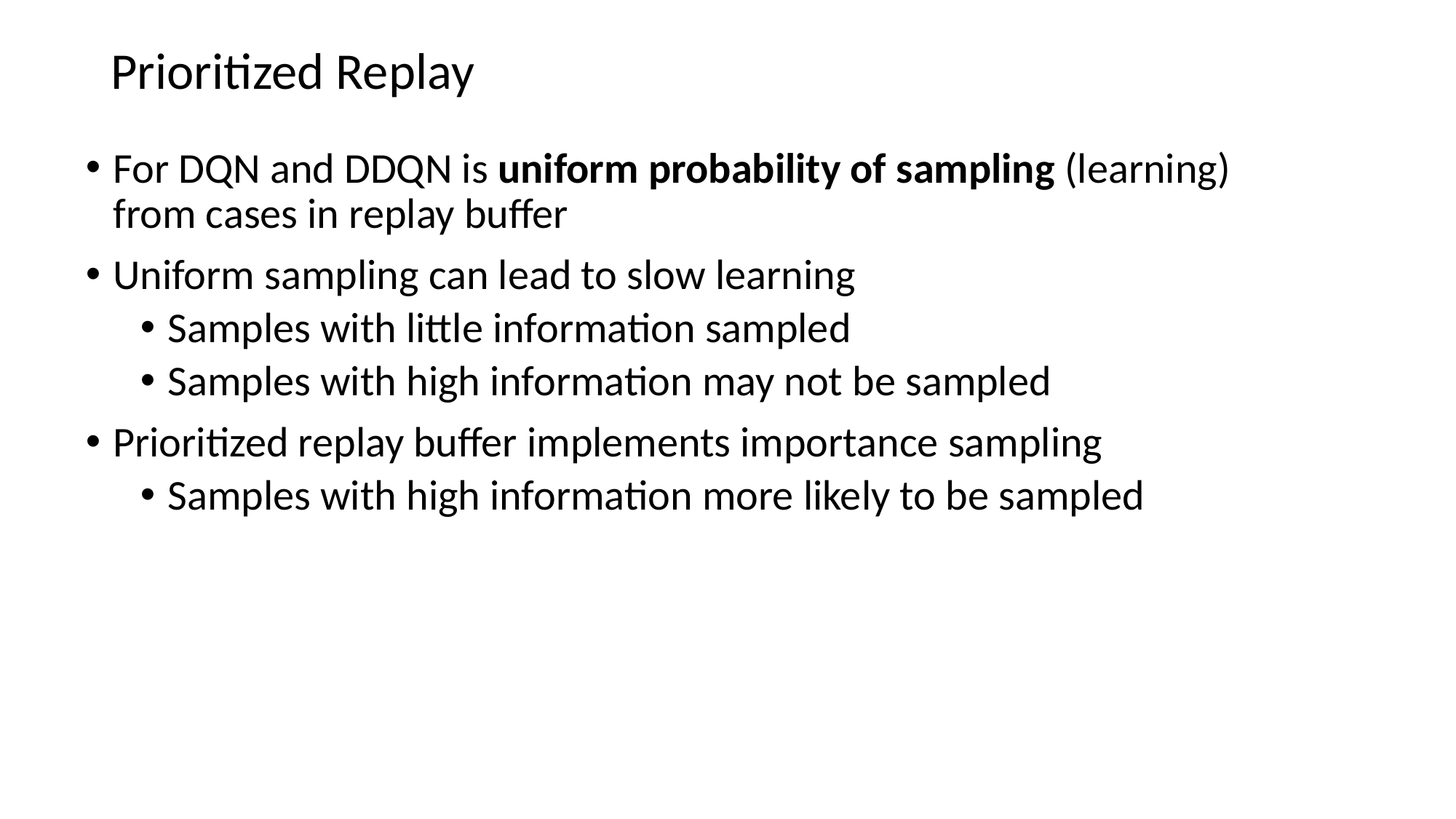

# Prioritized Replay
For DQN and DDQN is uniform probability of sampling (learning) from cases in replay buffer
Uniform sampling can lead to slow learning
Samples with little information sampled
Samples with high information may not be sampled
Prioritized replay buffer implements importance sampling
Samples with high information more likely to be sampled